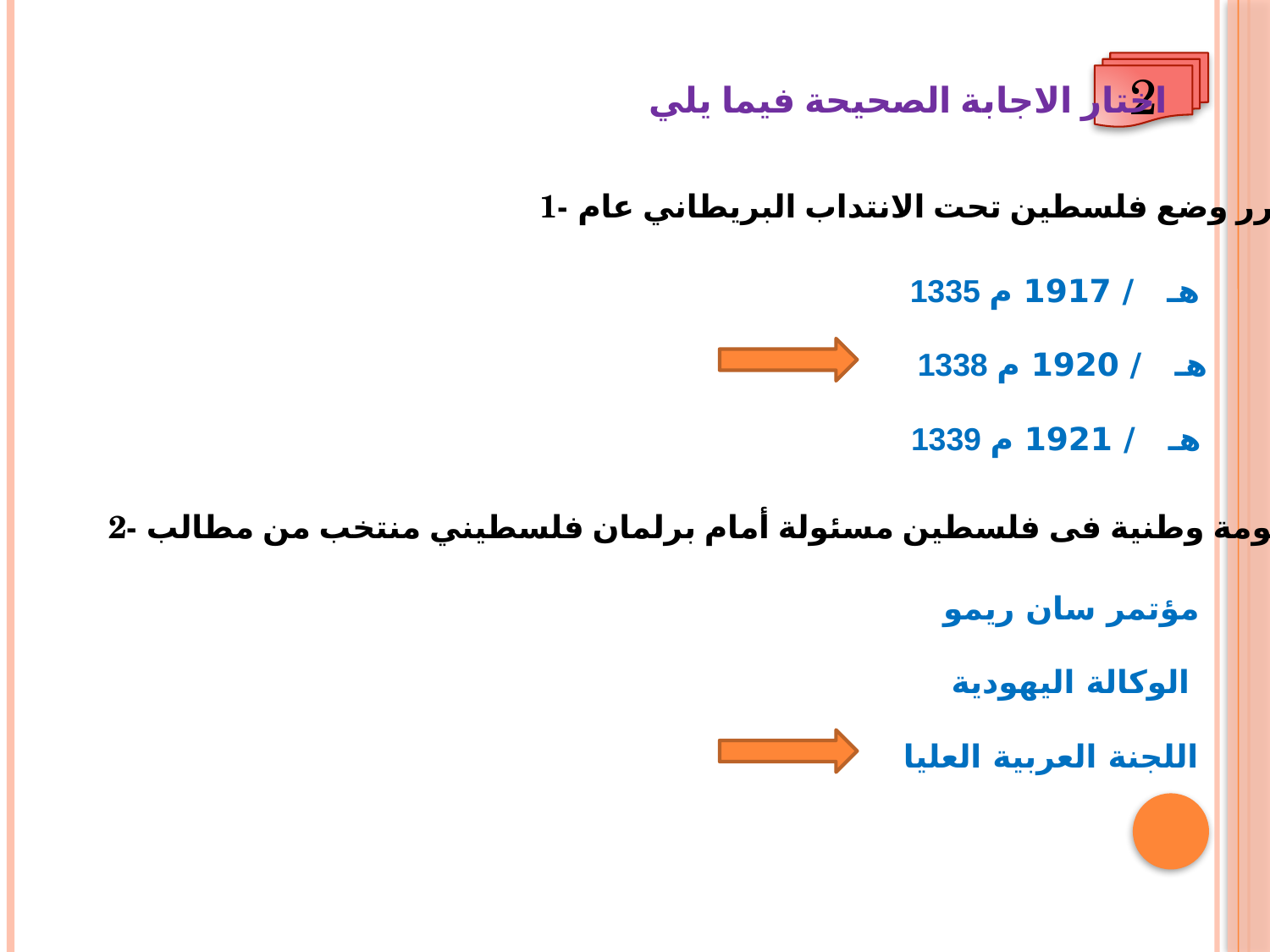

2
اختار الاجابة الصحيحة فيما يلي
1- تقرر وضع فلسطين تحت الانتداب البريطاني عام
1335 هـ   / 1917 م

1338 هـ   / 1920 م
1339 هـ   / 1921 م
2- إنشاء حكومة وطنية فى فلسطين مسئولة أمام برلمان فلسطيني منتخب من مطالب.
مؤتمر سان ريمو
الوكالة اليهودية

اللجنة العربية العليا